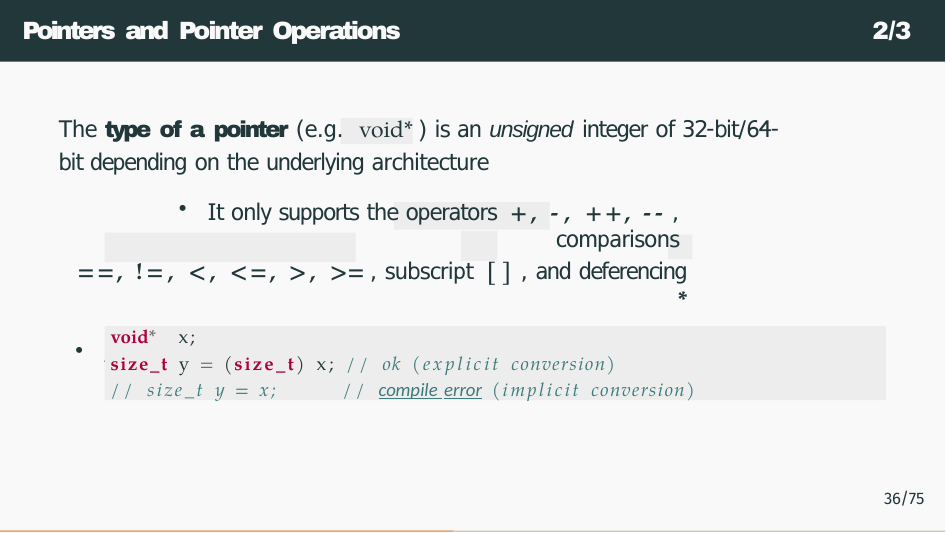

# Pointers and Pointer Operations
2/3
The type of a pointer (e.g. void* ) is an unsigned integer of 32-bit/64-bit depending on the underlying architecture
It only supports the operators +, -, ++, -- , comparisons
==, !=, <, <=, >, >= , subscript [] , and deferencing *
A pointer can be explicitly converted to an integer type

void*  x;
size_t y = (size_t) x; // ok (explicit conversion)
// size_t y = x;	// compile error (implicit conversion)
36/75